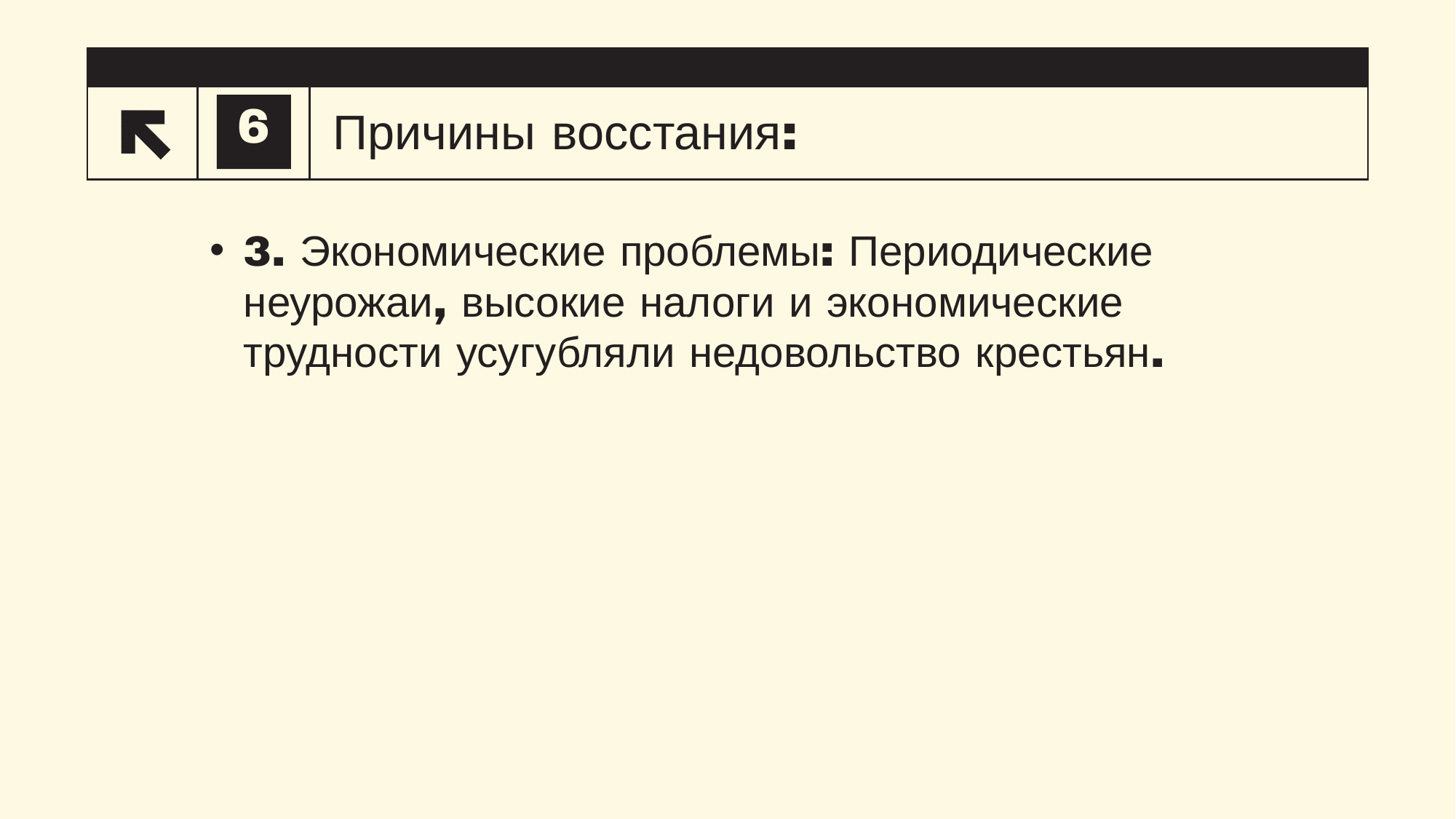

# Причины восстания:
6
3. Экономические проблемы: Периодические неурожаи, высокие налоги и экономические трудности усугубляли недовольство крестьян.